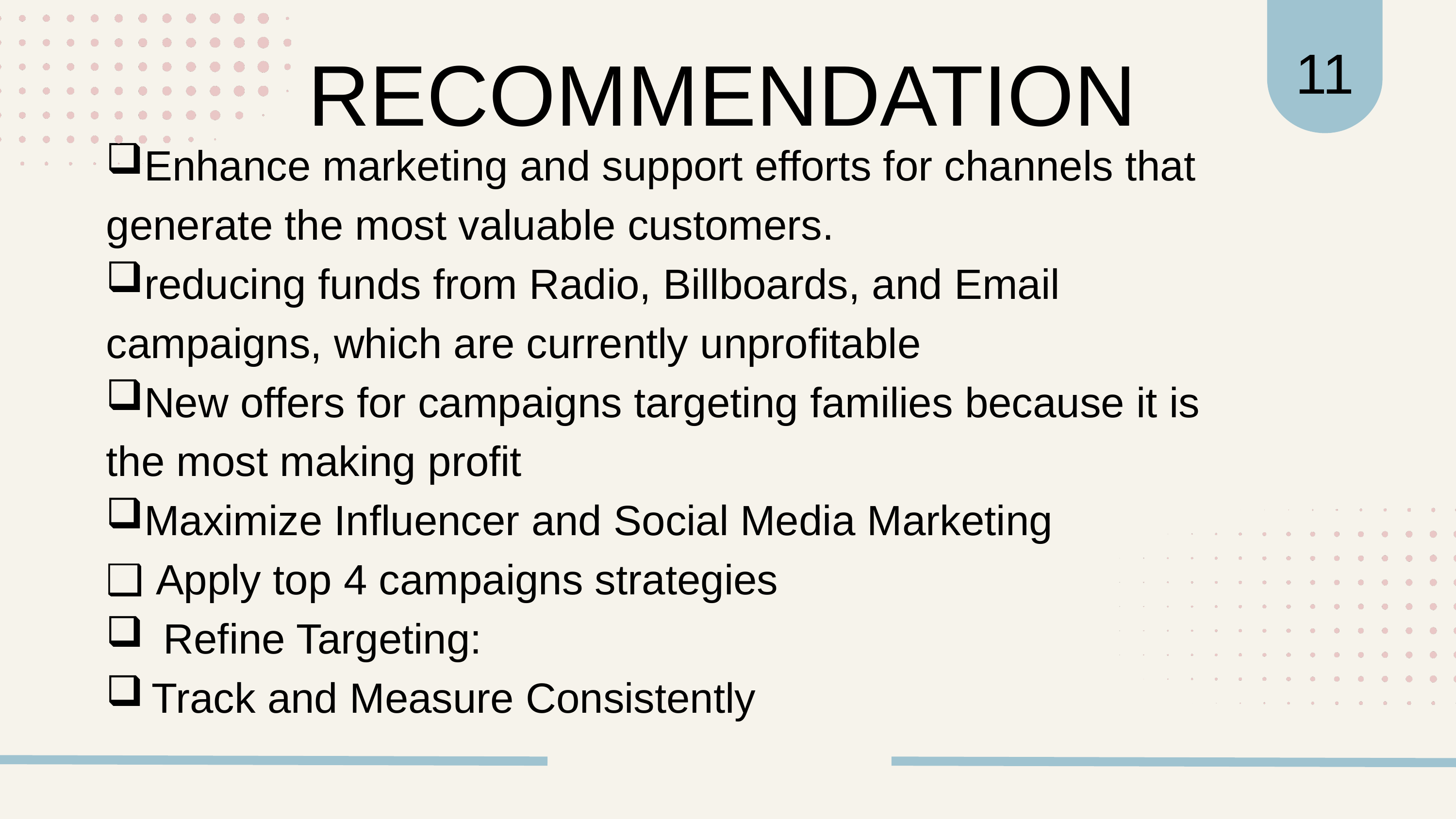

11

RECOMMENDATION
Enhance marketing and support efforts for channels that generate the most valuable customers.
reducing funds from Radio, Billboards, and Email campaigns, which are currently unprofitable
New offers for campaigns targeting families because it is the most making profit
Maximize Influencer and Social Media Marketing
❑ Apply top 4 campaigns strategies
 Refine Targeting:
Track and Measure Consistently